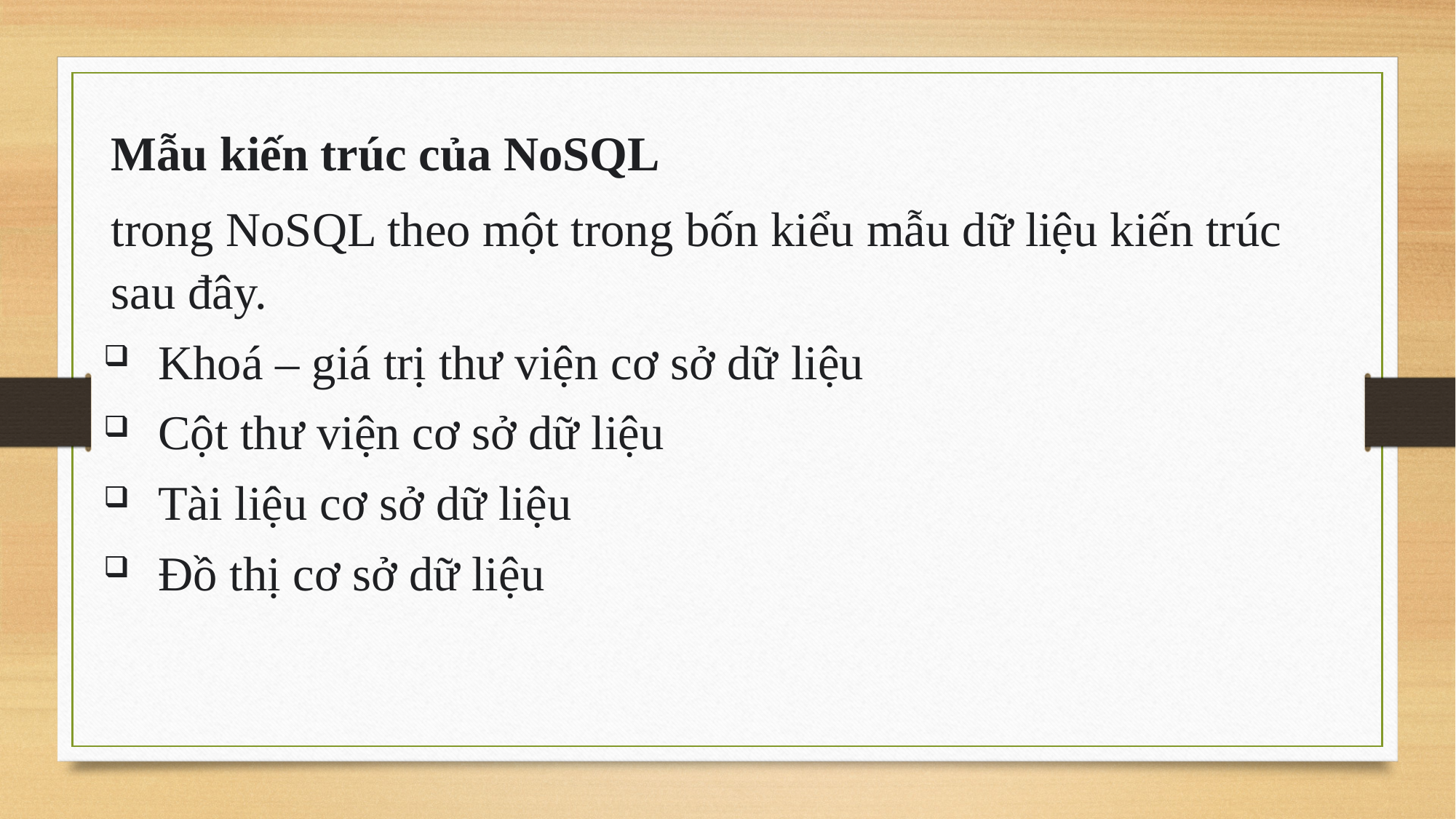

Mẫu kiến trúc của NoSQL
trong NoSQL theo một trong bốn kiểu mẫu dữ liệu kiến trúc sau đây.
Khoá – giá trị thư viện cơ sở dữ liệu
Cột thư viện cơ sở dữ liệu
Tài liệu cơ sở dữ liệu
Đồ thị cơ sở dữ liệu